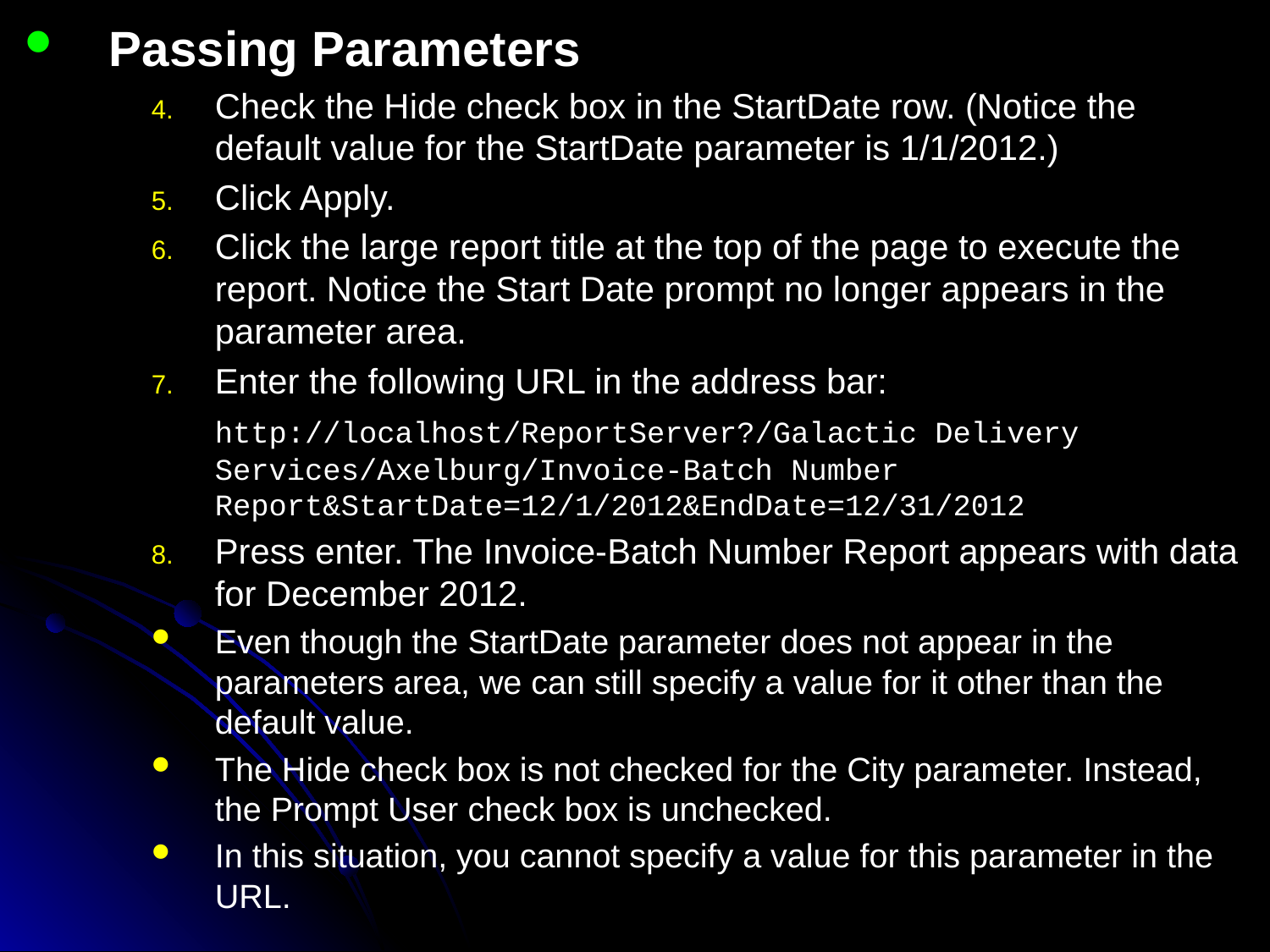

Passing Parameters
Check the Hide check box in the StartDate row. (Notice the default value for the StartDate parameter is 1/1/2012.)
Click Apply.
Click the large report title at the top of the page to execute the report. Notice the Start Date prompt no longer appears in the parameter area.
Enter the following URL in the address bar:
	http://localhost/ReportServer?/Galactic Delivery Services/Axelburg/Invoice-Batch Number Report&StartDate=12/1/2012&EndDate=12/31/2012
Press enter. The Invoice-Batch Number Report appears with data for December 2012.
Even though the StartDate parameter does not appear in the parameters area, we can still specify a value for it other than the default value.
The Hide check box is not checked for the City parameter. Instead, the Prompt User check box is unchecked.
In this situation, you cannot specify a value for this parameter in the URL.